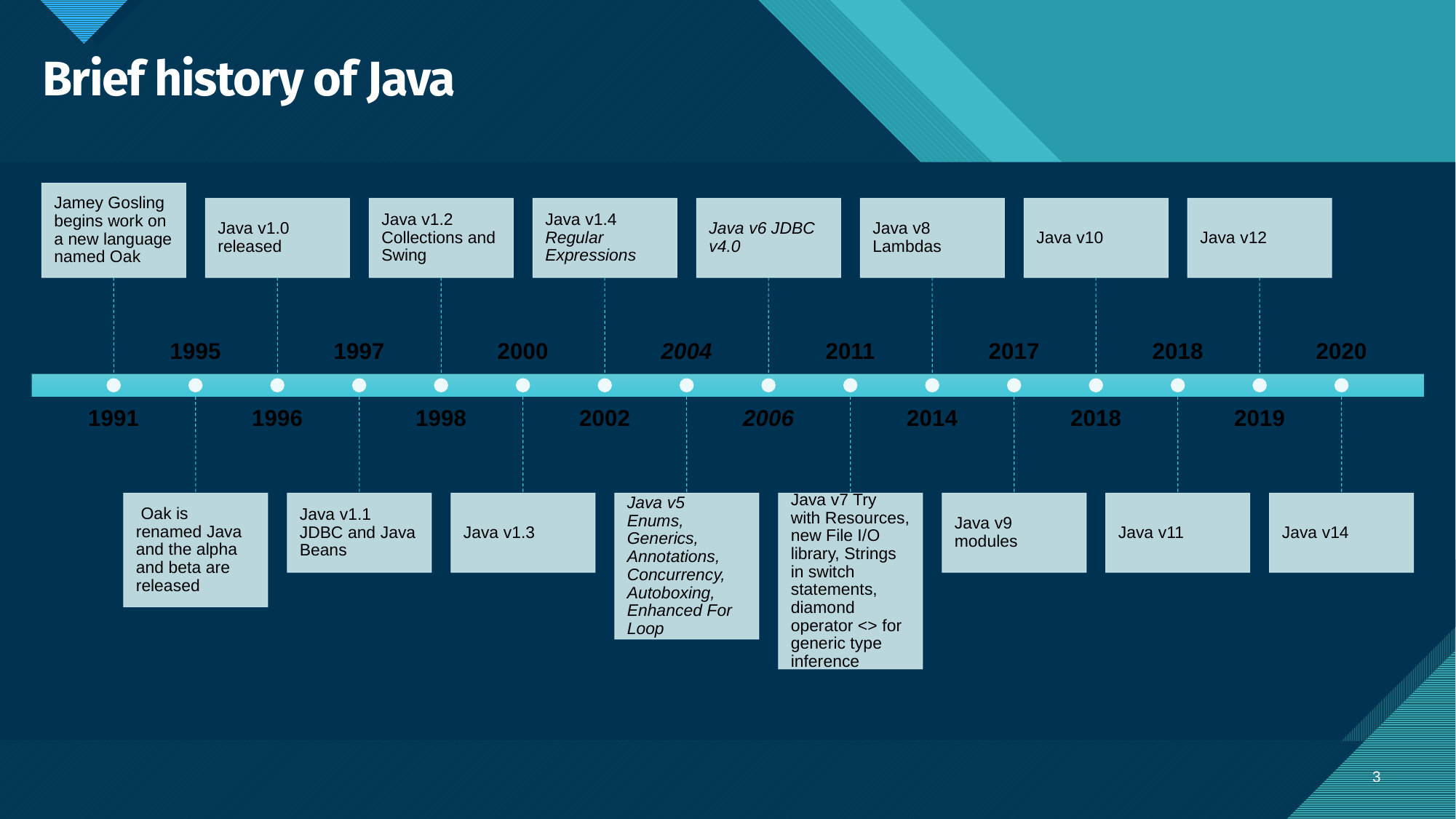

# Brief history of Java
1991
Jamey Gosling begins work on a new language named Oak
1995
 Oak is renamed Java and the alpha and beta are released
1996
Java v1.0 released
1997
Java v1.1 JDBC and Java Beans
1998
Java v1.2 Collections and Swing
2000
Java v1.3
2002
Java v1.4 Regular Expressions
2004
Java v5 Enums, Generics, Annotations, Concurrency, Autoboxing, Enhanced For Loop
2006
Java v6 JDBC v4.0
2011
Java v7 Try with Resources, new File I/O library, Strings in switch statements, diamond operator <> for generic type inference
2014
Java v8 Lambdas
2017
Java v9 modules
2018
Java v10
2018
Java v11
2019
Java v12
2020
Java v14
3